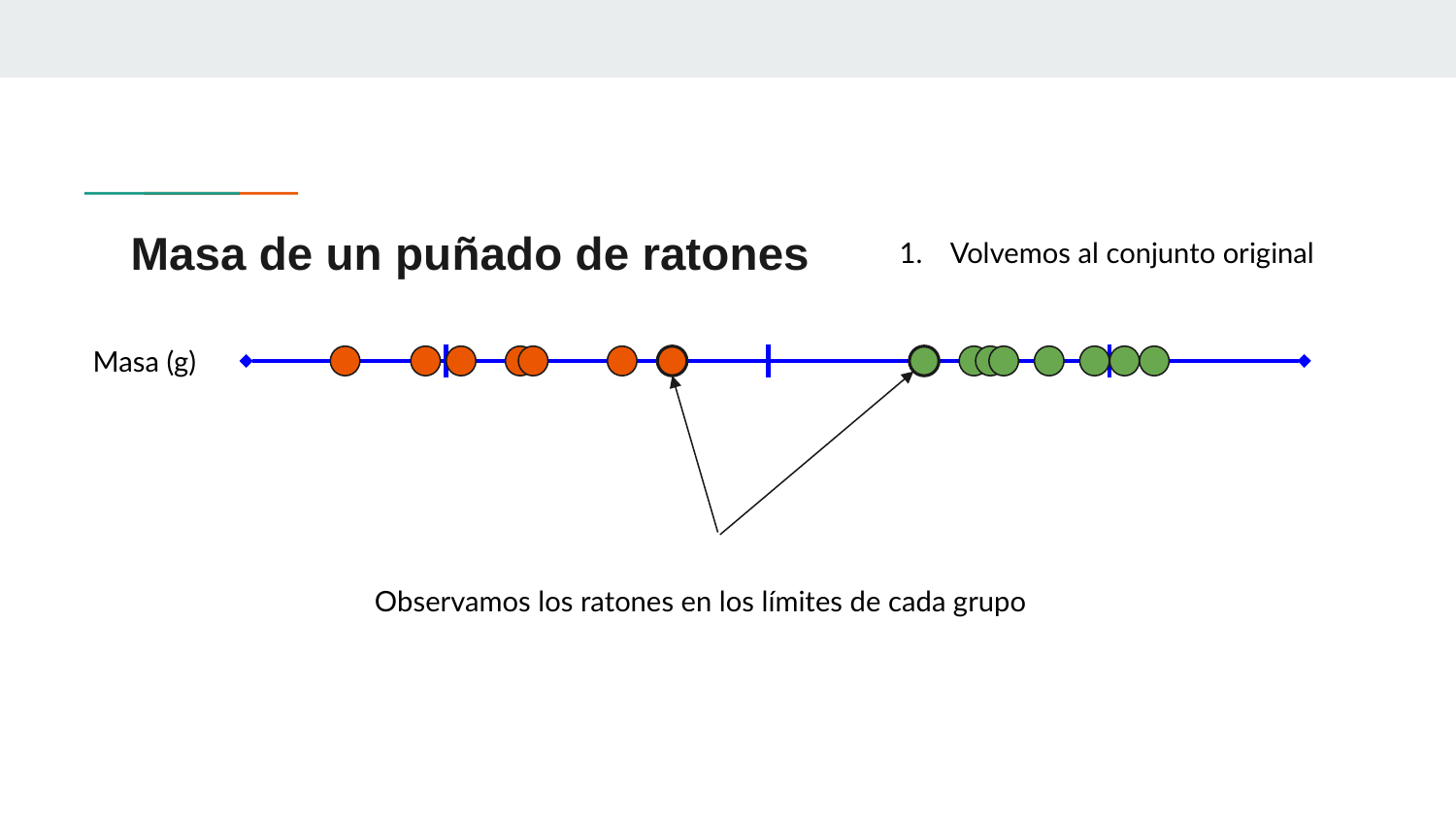

# Masa de un puñado de ratones
Volvemos al conjunto original
Masa (g)

Observamos los ratones en los límites de cada grupo